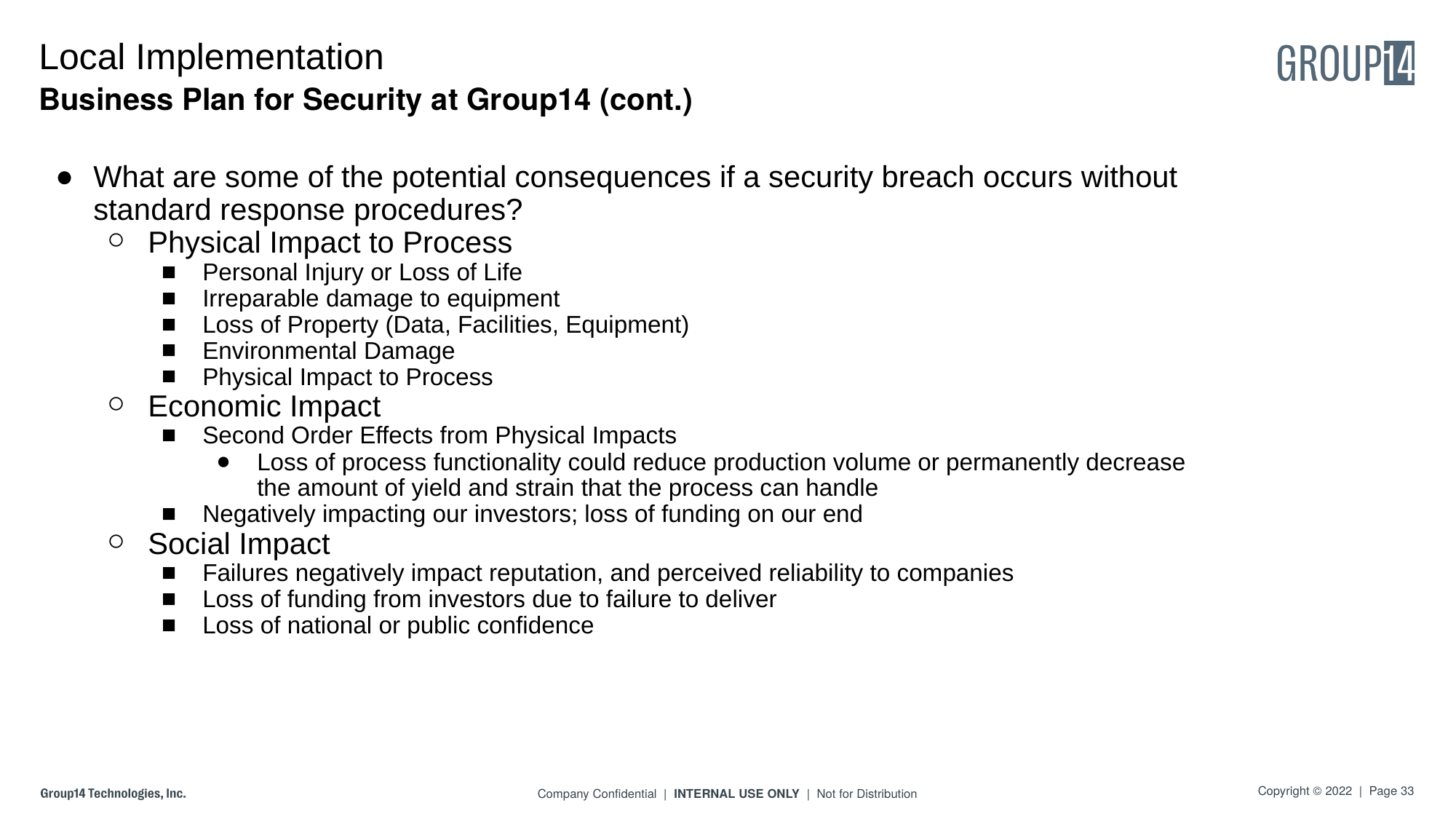

# Local Implementation
Business Plan for Security at Group14 (cont.)
What are some of the potential consequences if a security breach occurs without standard response procedures?
Physical Impact to Process
Personal Injury or Loss of Life
Irreparable damage to equipment
Loss of Property (Data, Facilities, Equipment)
Environmental Damage
Physical Impact to Process
Economic Impact
Second Order Effects from Physical Impacts
Loss of process functionality could reduce production volume or permanently decrease the amount of yield and strain that the process can handle
Negatively impacting our investors; loss of funding on our end
Social Impact
Failures negatively impact reputation, and perceived reliability to companies
Loss of funding from investors due to failure to deliver
Loss of national or public confidence